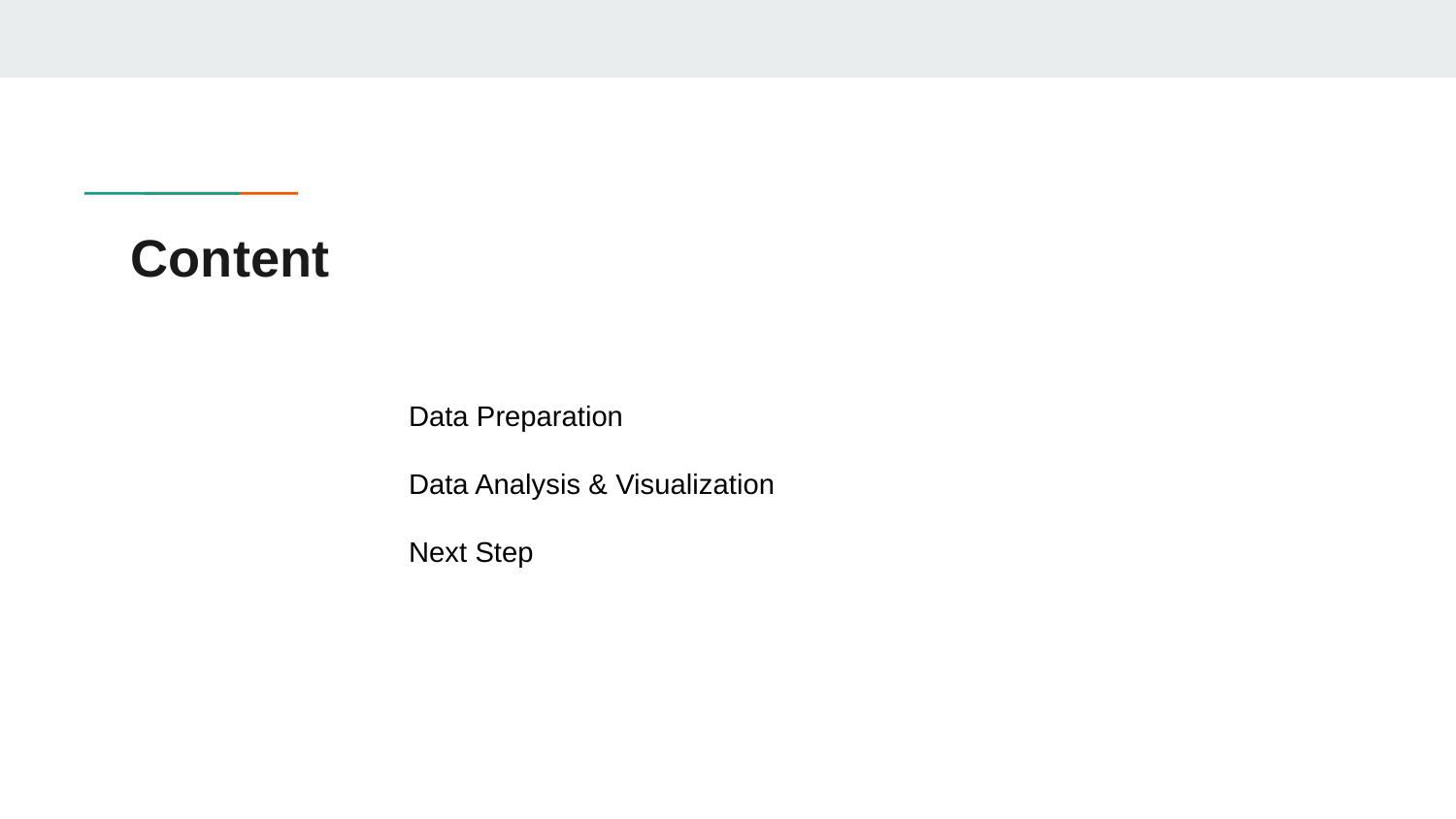

# Content

Data Preparation
Data Analysis & Visualization
Next Step